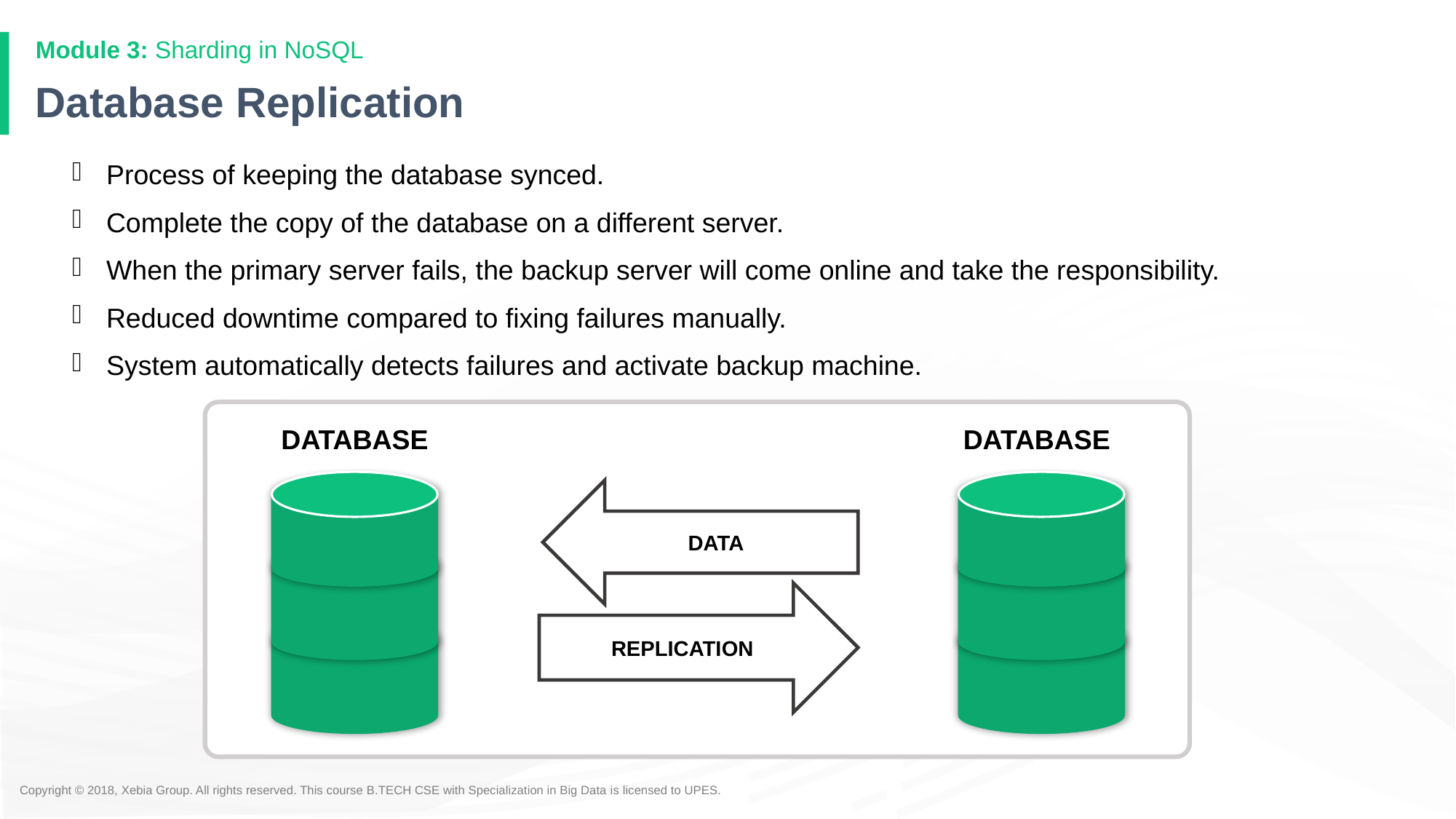

Module 3: Sharding in NoSQL
# Database Replication
Process of keeping the database synced.
Complete the copy of the database on a different server.
When the primary server fails, the backup server will come online and take the responsibility.
Reduced downtime compared to fixing failures manually.
System automatically detects failures and activate backup machine.

DATABASE
DATABASE

DATA
REPLICATION